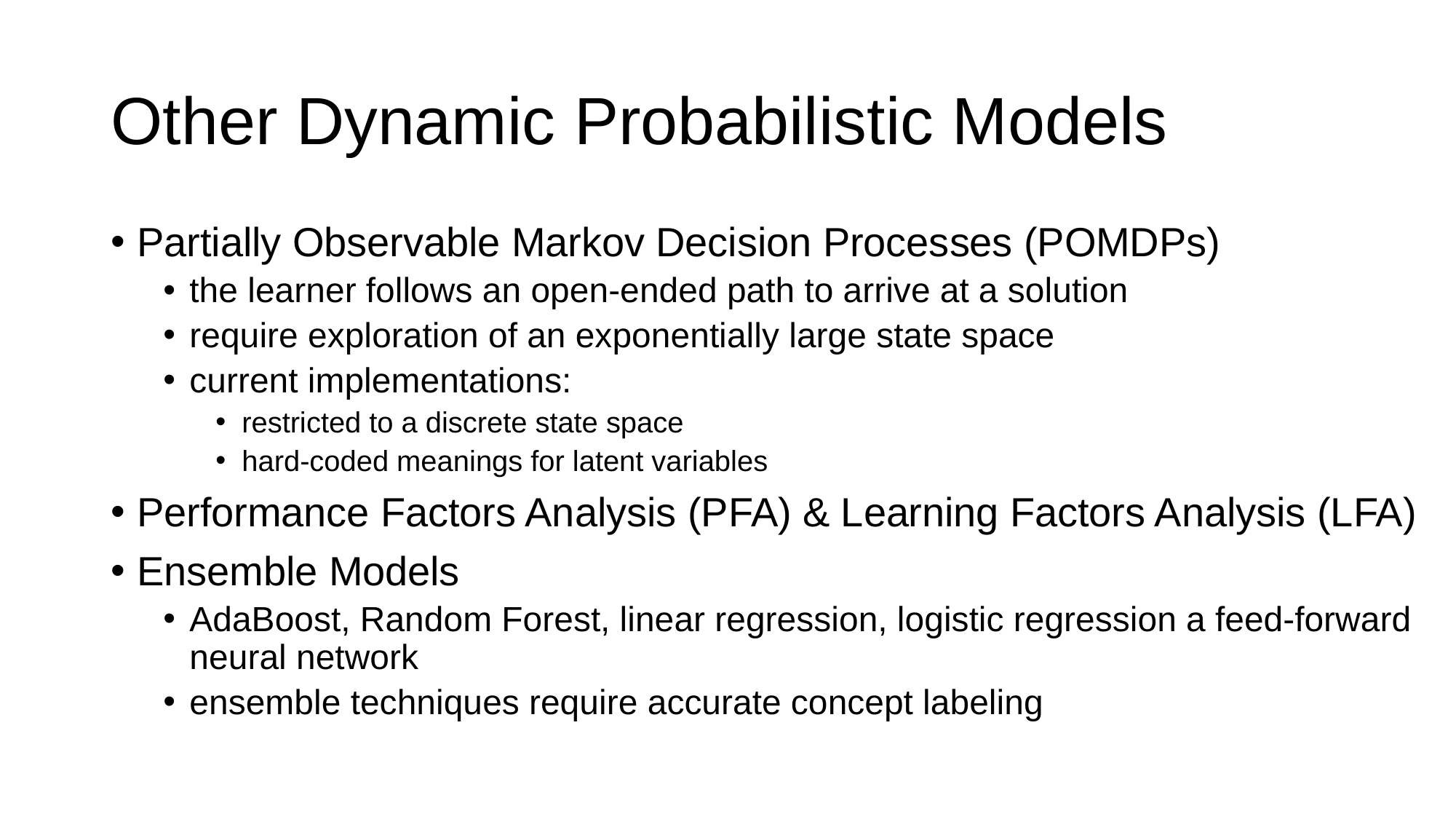

# Other Dynamic Probabilistic Models
Partially Observable Markov Decision Processes (POMDPs)
the learner follows an open-ended path to arrive at a solution
require exploration of an exponentially large state space
current implementations:
restricted to a discrete state space
hard-coded meanings for latent variables
Performance Factors Analysis (PFA) & Learning Factors Analysis (LFA)
Ensemble Models
AdaBoost, Random Forest, linear regression, logistic regression a feed-forward neural network
ensemble techniques require accurate concept labeling